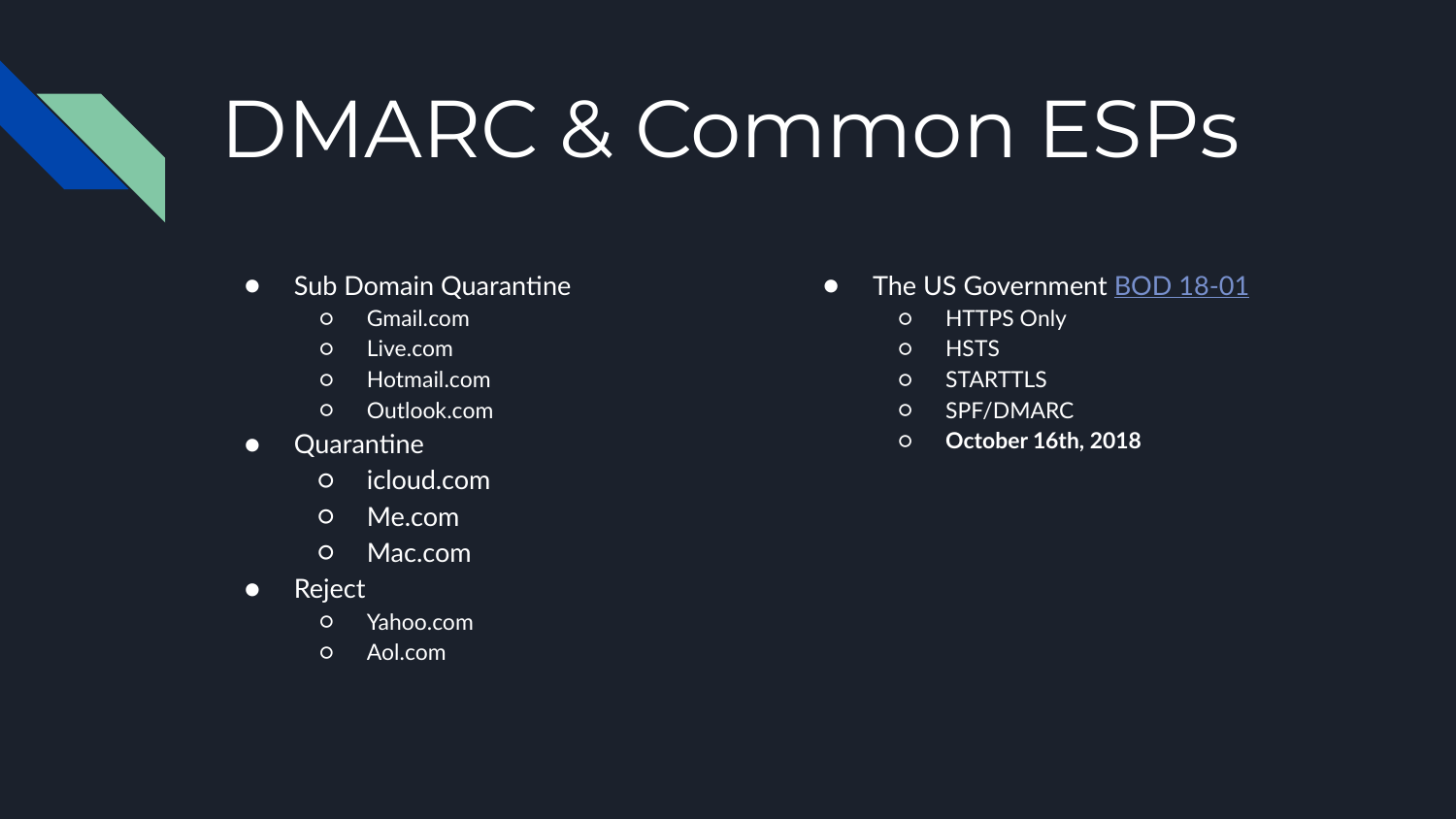

# DMARC & Common ESPs
Sub Domain Quarantine
Gmail.com
Live.com
Hotmail.com
Outlook.com
Quarantine
icloud.com
Me.com
Mac.com
Reject
Yahoo.com
Aol.com
The US Government BOD 18-01
HTTPS Only
HSTS
STARTTLS
SPF/DMARC
October 16th, 2018